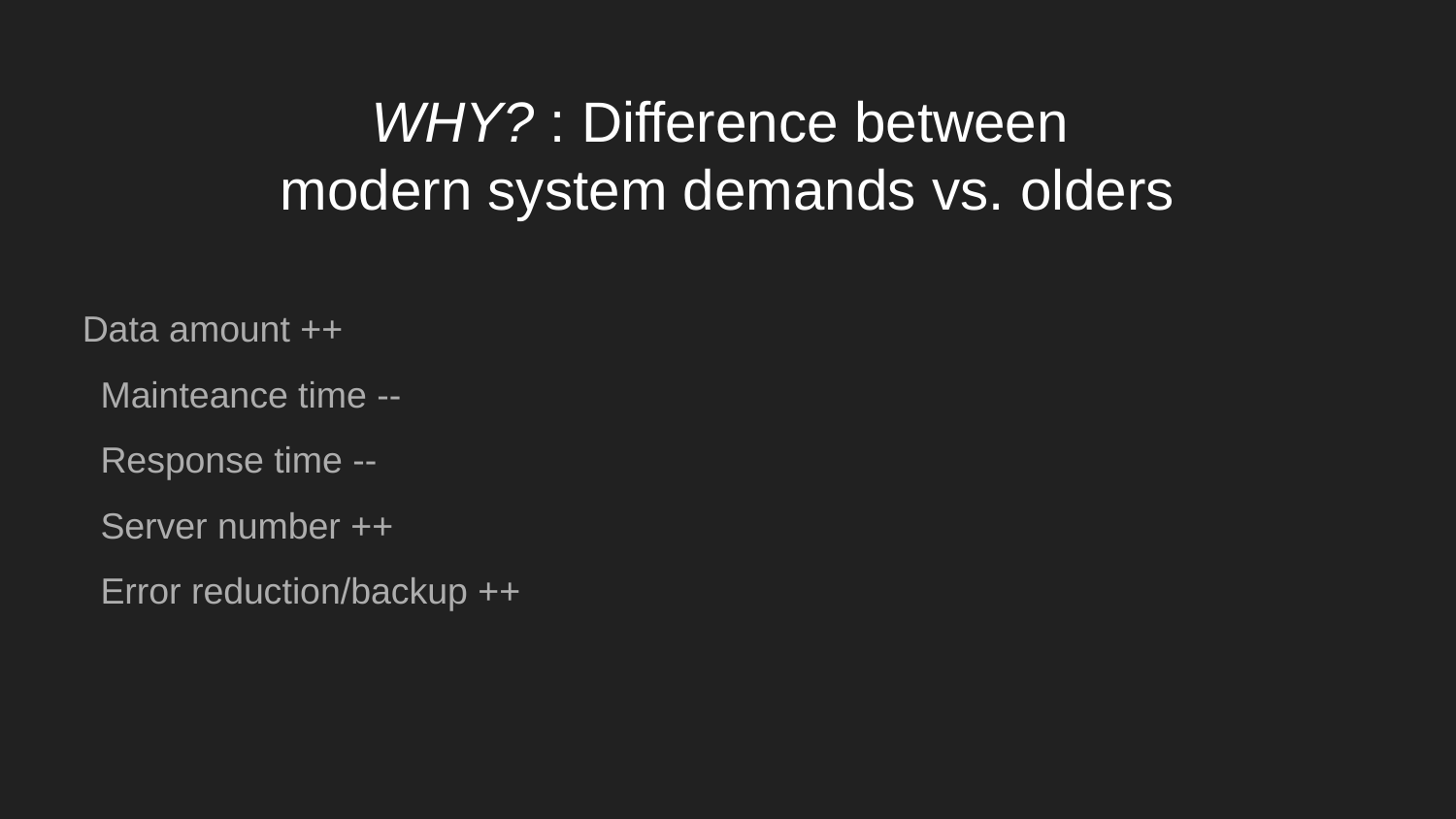

# WHY? : Difference between
modern system demands vs. olders
Data amount ++
Mainteance time --
Response time --
Server number ++
Error reduction/backup ++